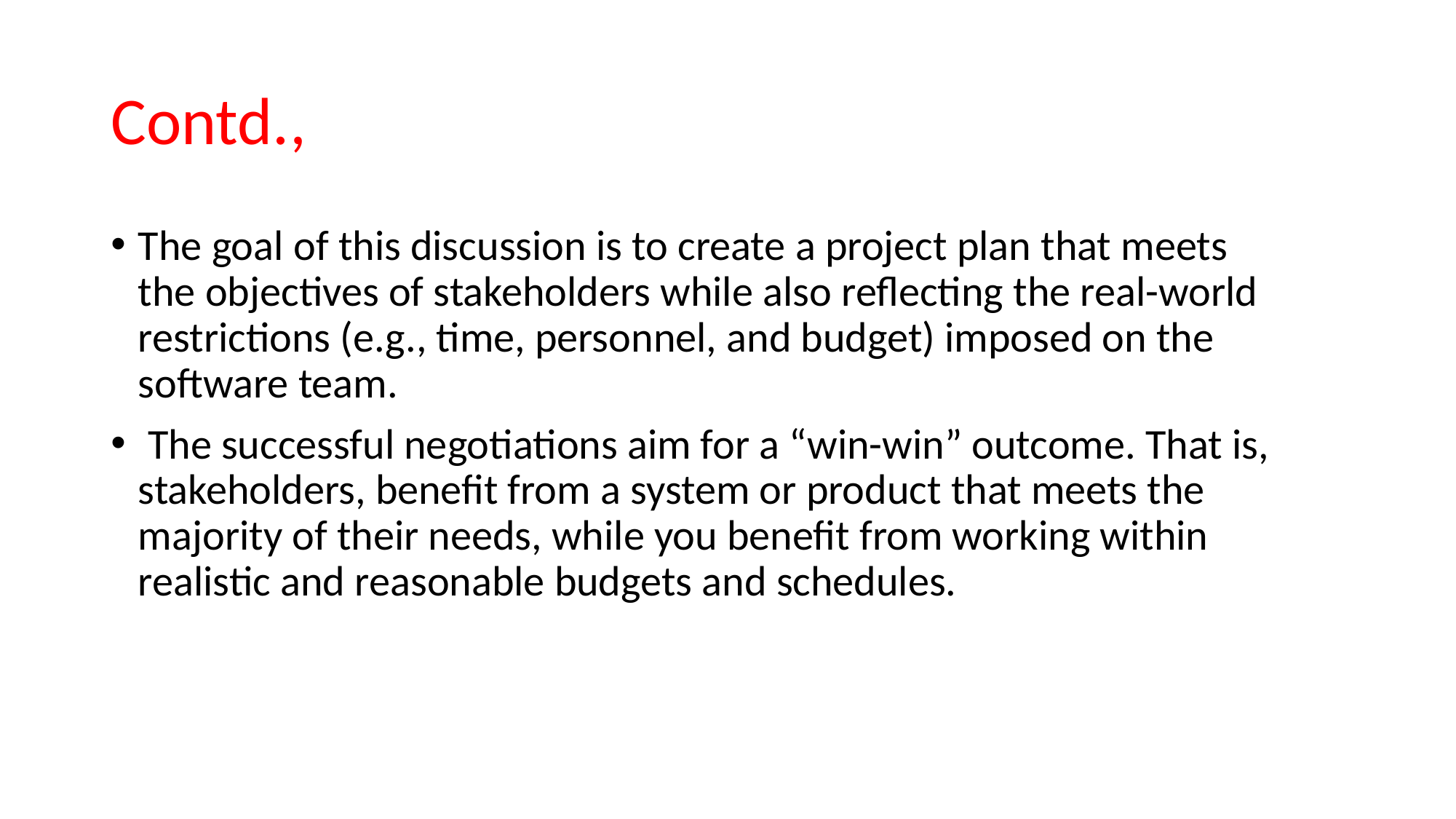

# Contd.,
The goal of this discussion is to create a project plan that meets the objectives of stakeholders while also reflecting the real-world restrictions (e.g., time, personnel, and budget) imposed on the software team.
 The successful negotiations aim for a “win-win” outcome. That is, stakeholders, benefit from a system or product that meets the majority of their needs, while you benefit from working within realistic and reasonable budgets and schedules.